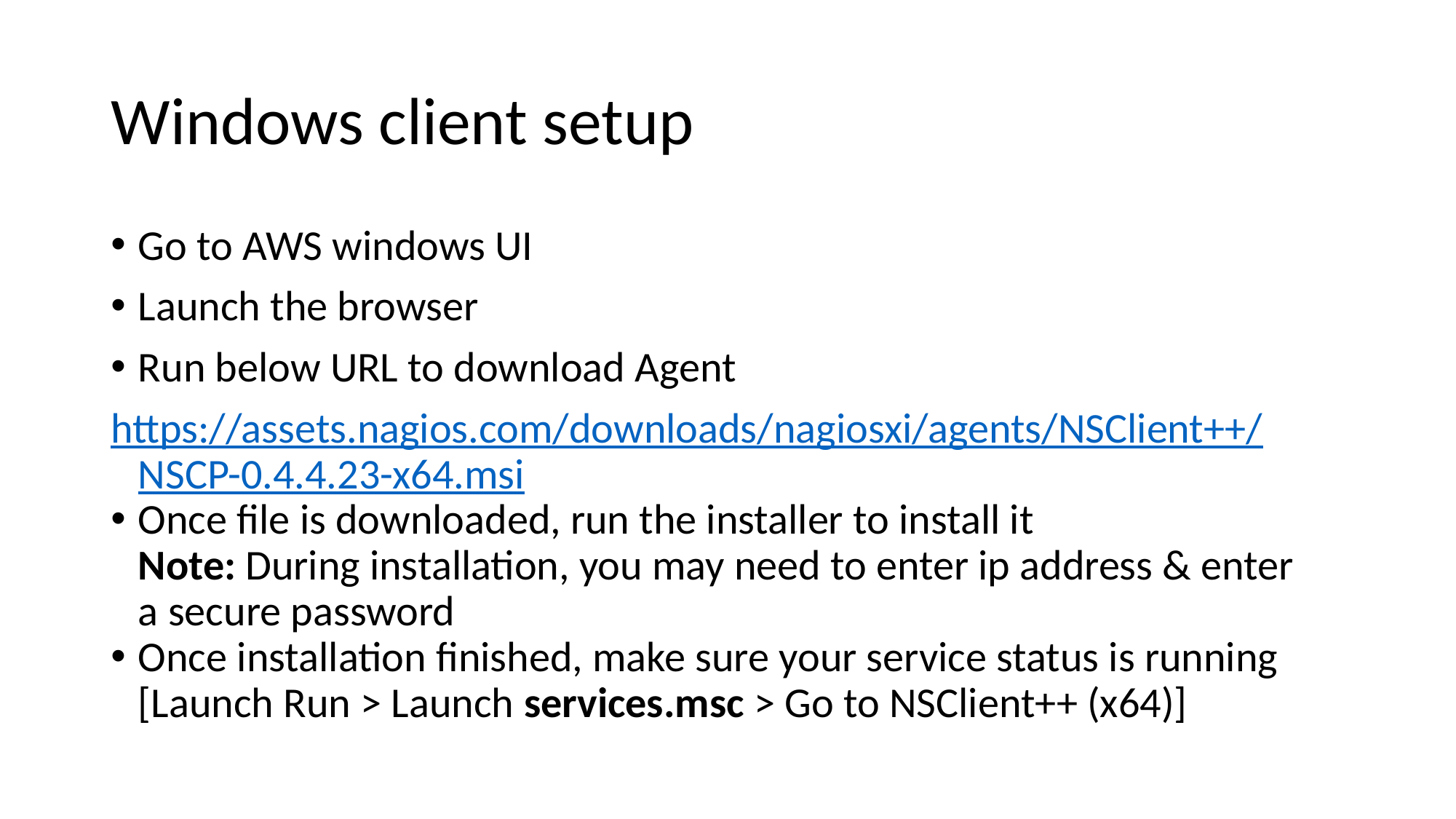

# Windows client setup
Go to AWS windows UI
Launch the browser
Run below URL to download Agent
https://assets.nagios.com/downloads/nagiosxi/agents/NSClient++/NSCP-0.4.4.23-x64.msi
Once file is downloaded, run the installer to install it
	Note: During installation, you may need to enter ip address & enter a secure password
Once installation finished, make sure your service status is running
	[Launch Run > Launch services.msc > Go to NSClient++ (x64)]